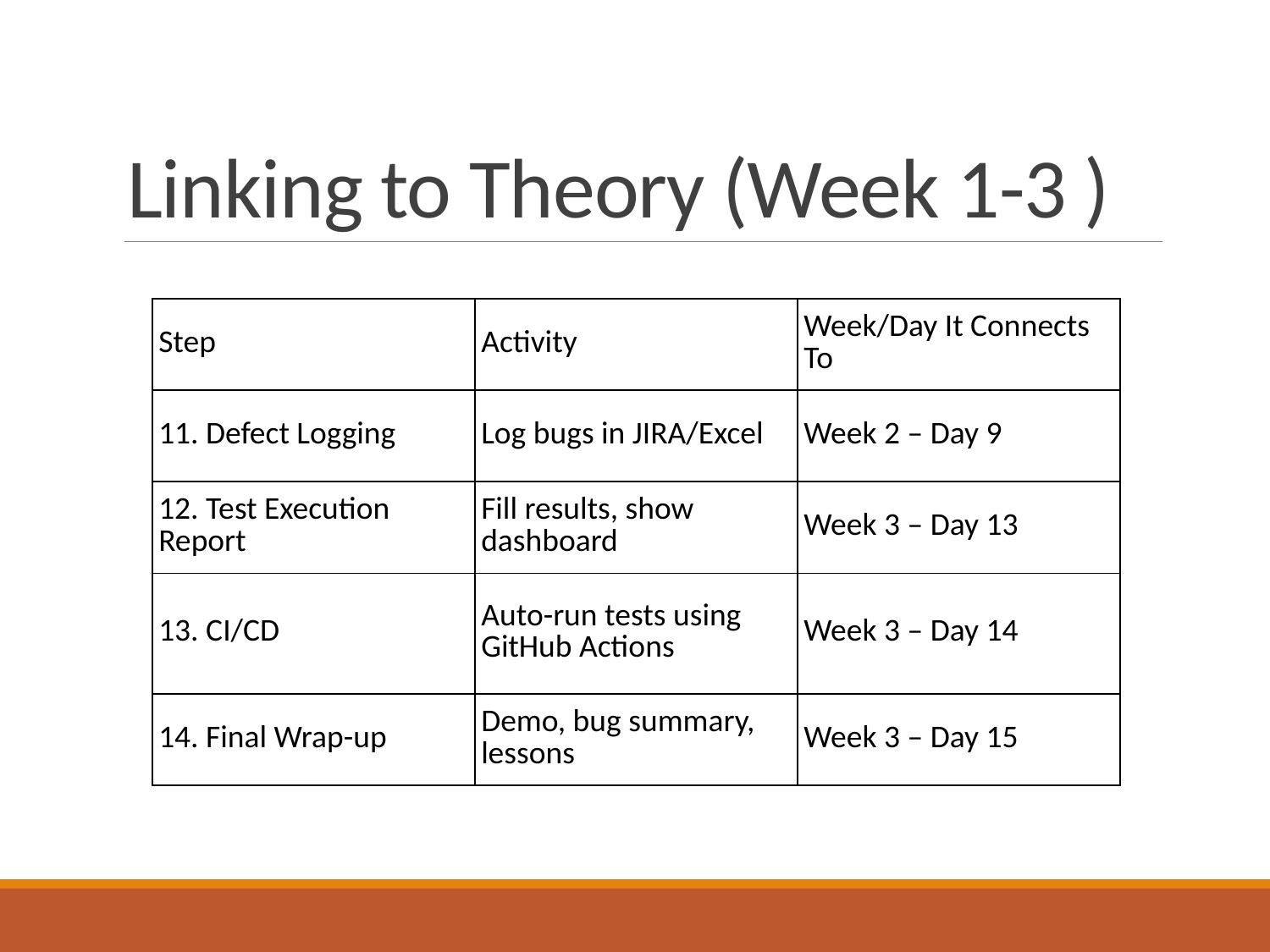

# Linking to Theory (Week 1-3 )
| Step | Activity | Week/Day It Connects To |
| --- | --- | --- |
| 11. Defect Logging | Log bugs in JIRA/Excel | Week 2 – Day 9 |
| 12. Test Execution Report | Fill results, show dashboard | Week 3 – Day 13 |
| 13. CI/CD | Auto-run tests using GitHub Actions | Week 3 – Day 14 |
| 14. Final Wrap-up | Demo, bug summary, lessons | Week 3 – Day 15 |